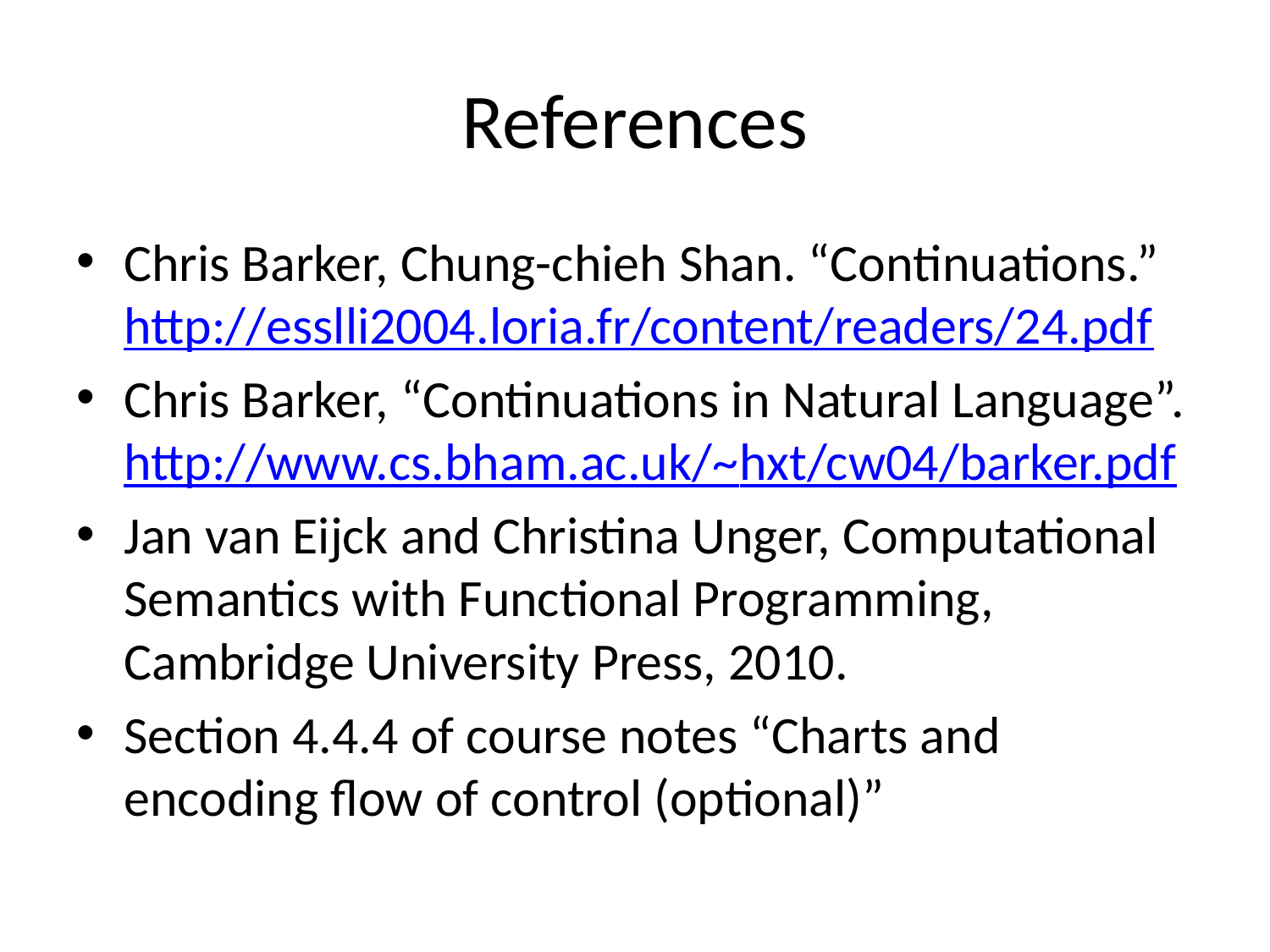

# References
Chris Barker, Chung-chieh Shan. “Continuations.” http://esslli2004.loria.fr/content/readers/24.pdf
Chris Barker, “Continuations in Natural Language”. http://www.cs.bham.ac.uk/~hxt/cw04/barker.pdf
Jan van Eijck and Christina Unger, Computational Semantics with Functional Programming, Cambridge University Press, 2010.
Section 4.4.4 of course notes “Charts and encoding flow of control (optional)”